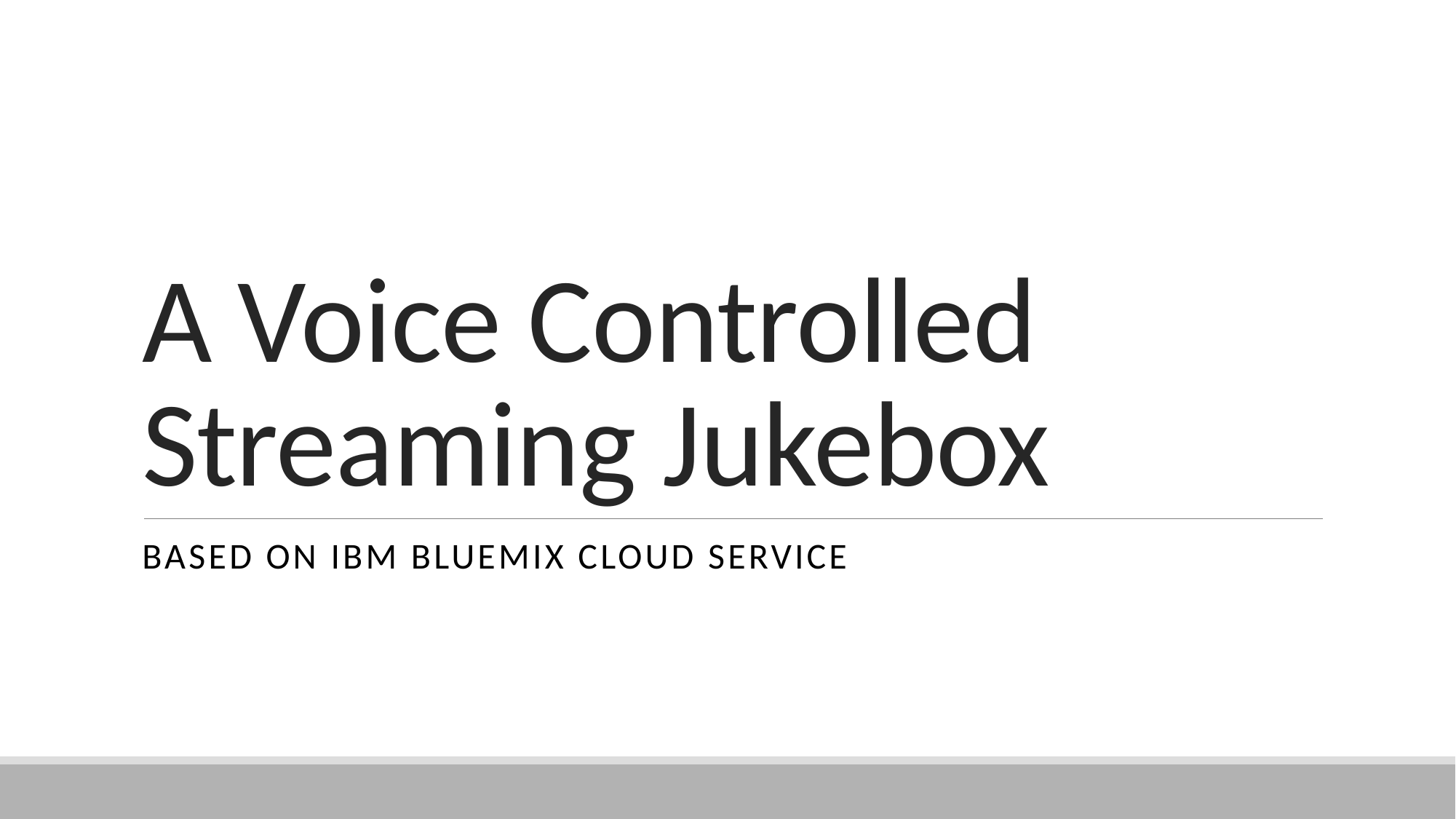

# A Voice Controlled Streaming Jukebox
based on IBM Bluemix Cloud Service